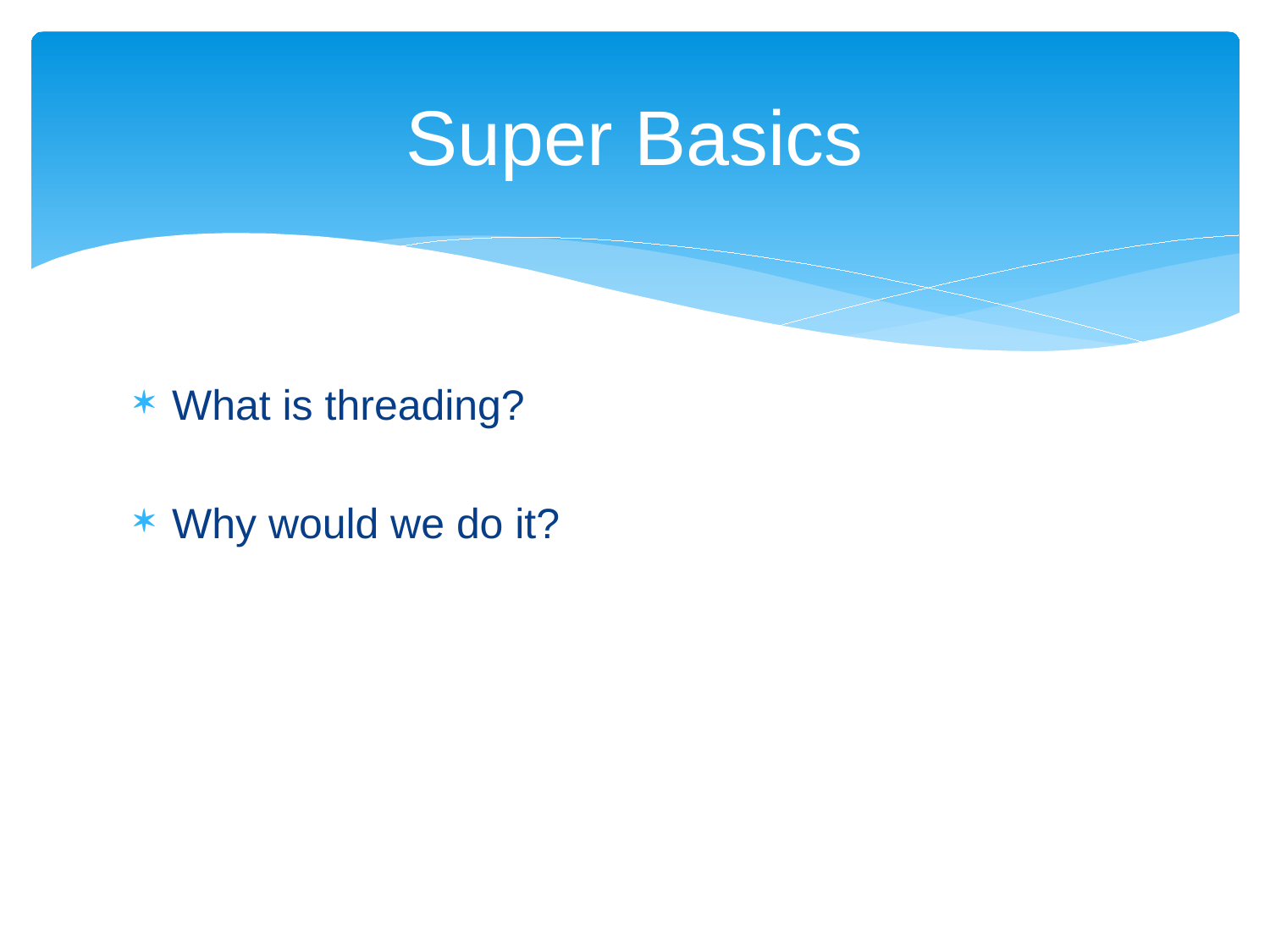

# Super Basics
What is threading?

Why would we do it?